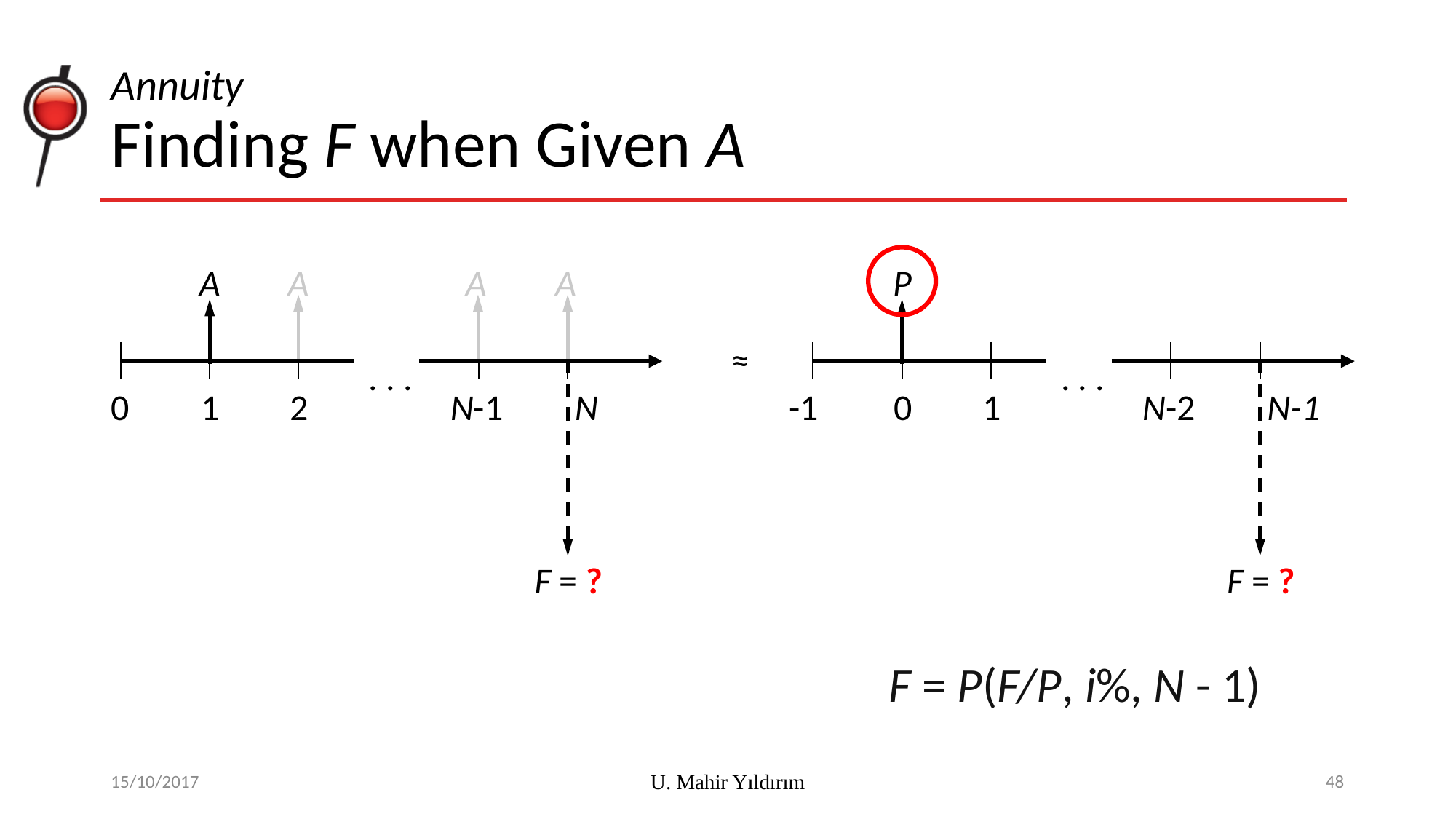

# Annuity Finding F when Given A

A
A
A
A
P

≈
. . .
. . .
0
1
2
N-1
N
-1
0
1
N-2
N-1
F = ?
F = ?
F = P(F/P, i%, N - 1)
15/10/2017
U. Mahir Yıldırım
48